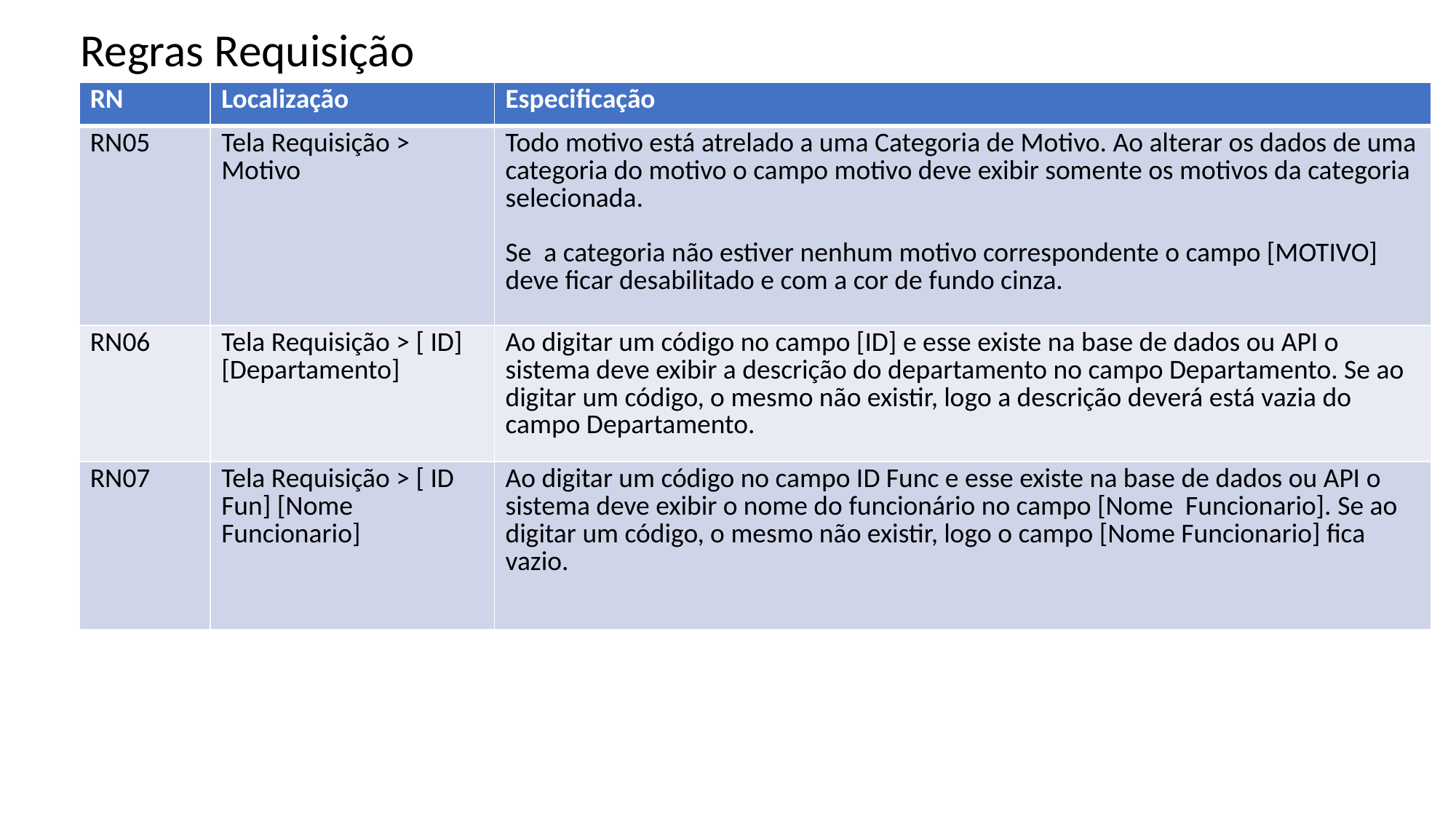

# Regras Requisição
| RN | Localização | Especificação |
| --- | --- | --- |
| RN05 | Tela Requisição > Motivo | Todo motivo está atrelado a uma Categoria de Motivo. Ao alterar os dados de uma categoria do motivo o campo motivo deve exibir somente os motivos da categoria selecionada. Se a categoria não estiver nenhum motivo correspondente o campo [MOTIVO] deve ficar desabilitado e com a cor de fundo cinza. |
| RN06 | Tela Requisição > [ ID] [Departamento] | Ao digitar um código no campo [ID] e esse existe na base de dados ou API o sistema deve exibir a descrição do departamento no campo Departamento. Se ao digitar um código, o mesmo não existir, logo a descrição deverá está vazia do campo Departamento. |
| RN07 | Tela Requisição > [ ID Fun] [Nome Funcionario] | Ao digitar um código no campo ID Func e esse existe na base de dados ou API o sistema deve exibir o nome do funcionário no campo [Nome Funcionario]. Se ao digitar um código, o mesmo não existir, logo o campo [Nome Funcionario] fica vazio. |